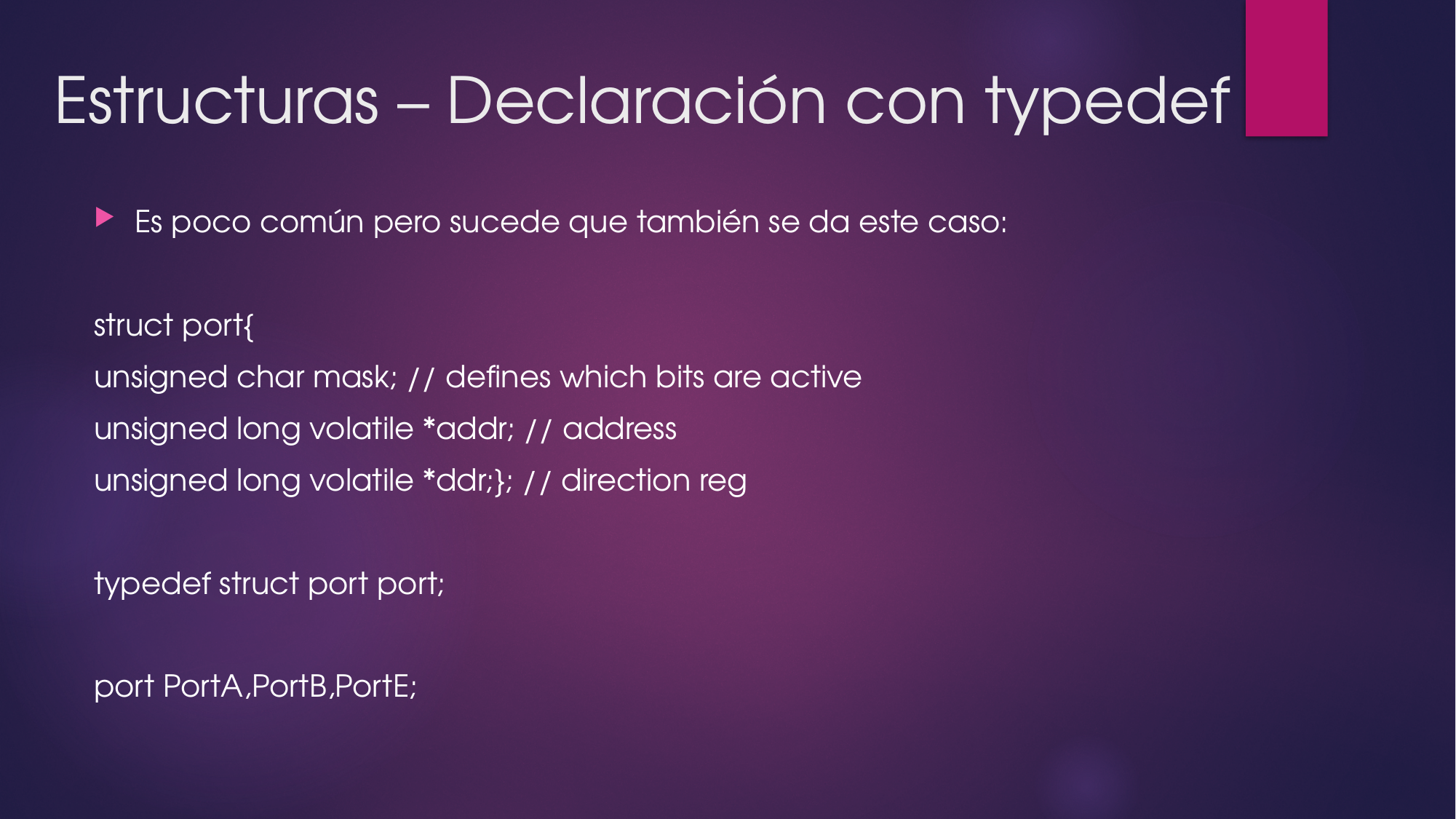

# Estructuras – Declaración con typedef
Es poco común pero sucede que también se da este caso:

struct port{
unsigned char mask; // defines which bits are active
unsigned long volatile *addr; // address
unsigned long volatile *ddr;}; // direction reg

typedef struct port port;

port PortA,PortB,PortE;